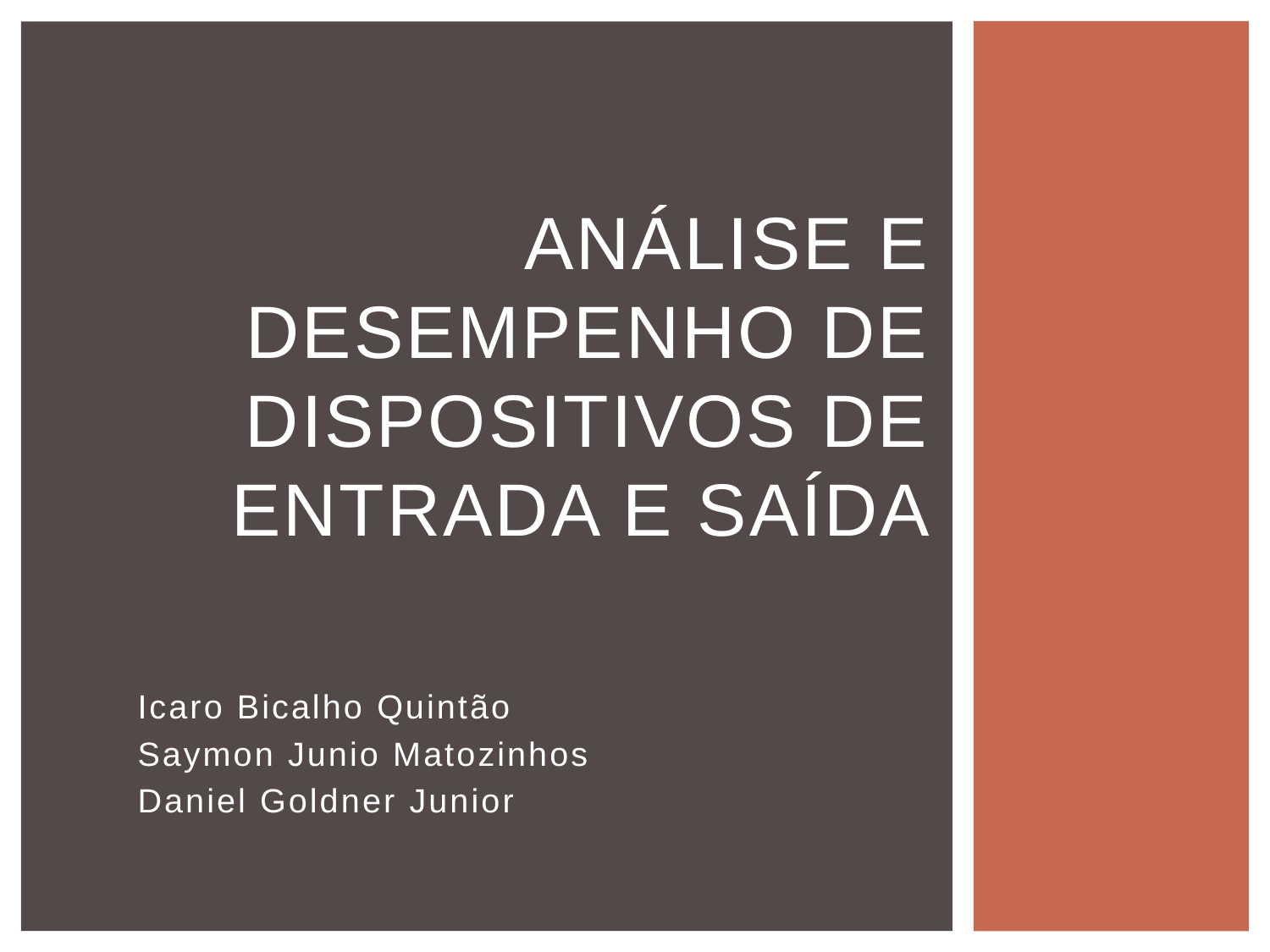

# Análise e desempenho de dispositivos de entrada e saída
Icaro Bicalho Quintão
Saymon Junio Matozinhos
Daniel Goldner Junior